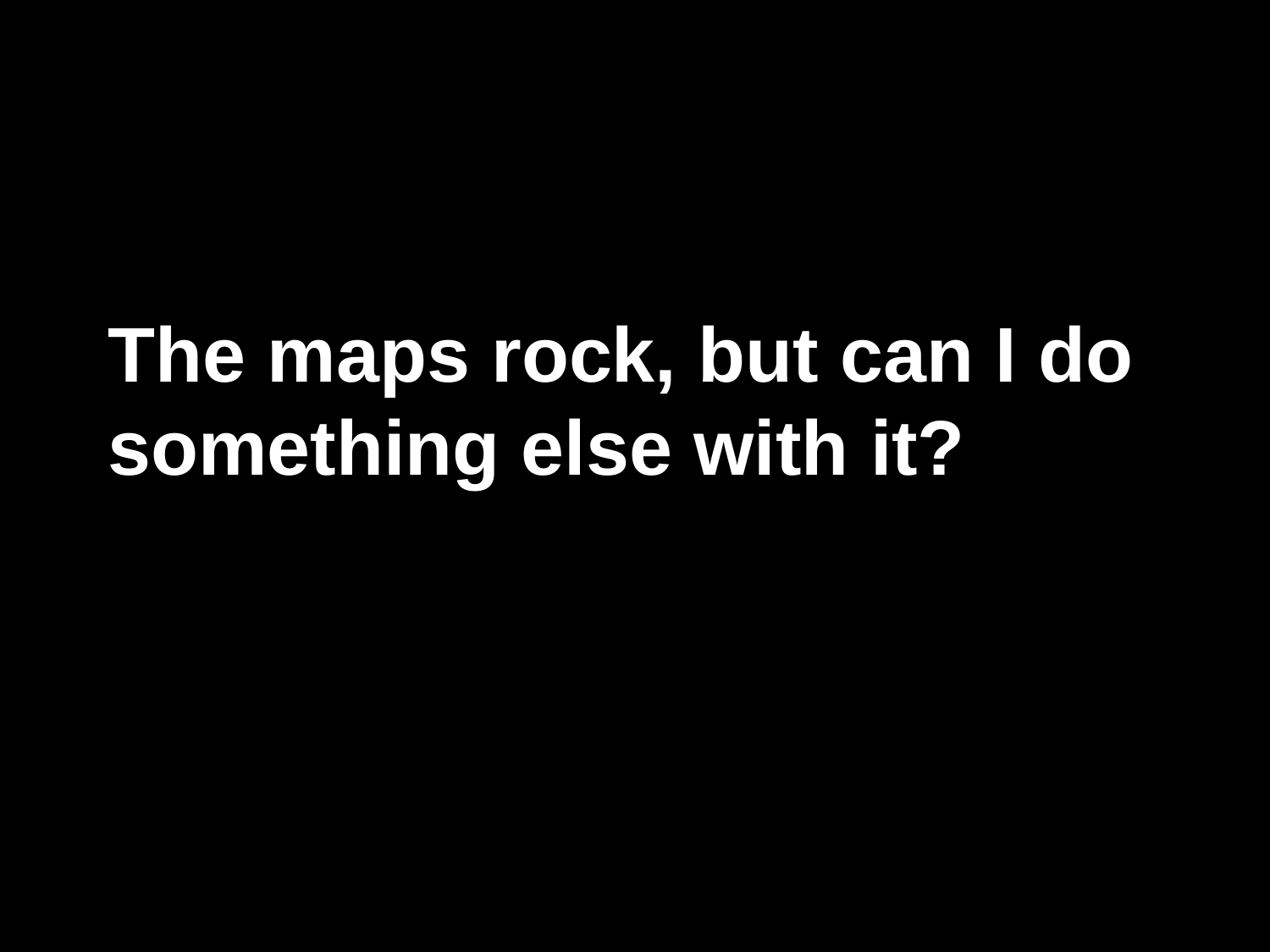

# The maps rock, but can I do something else with it?